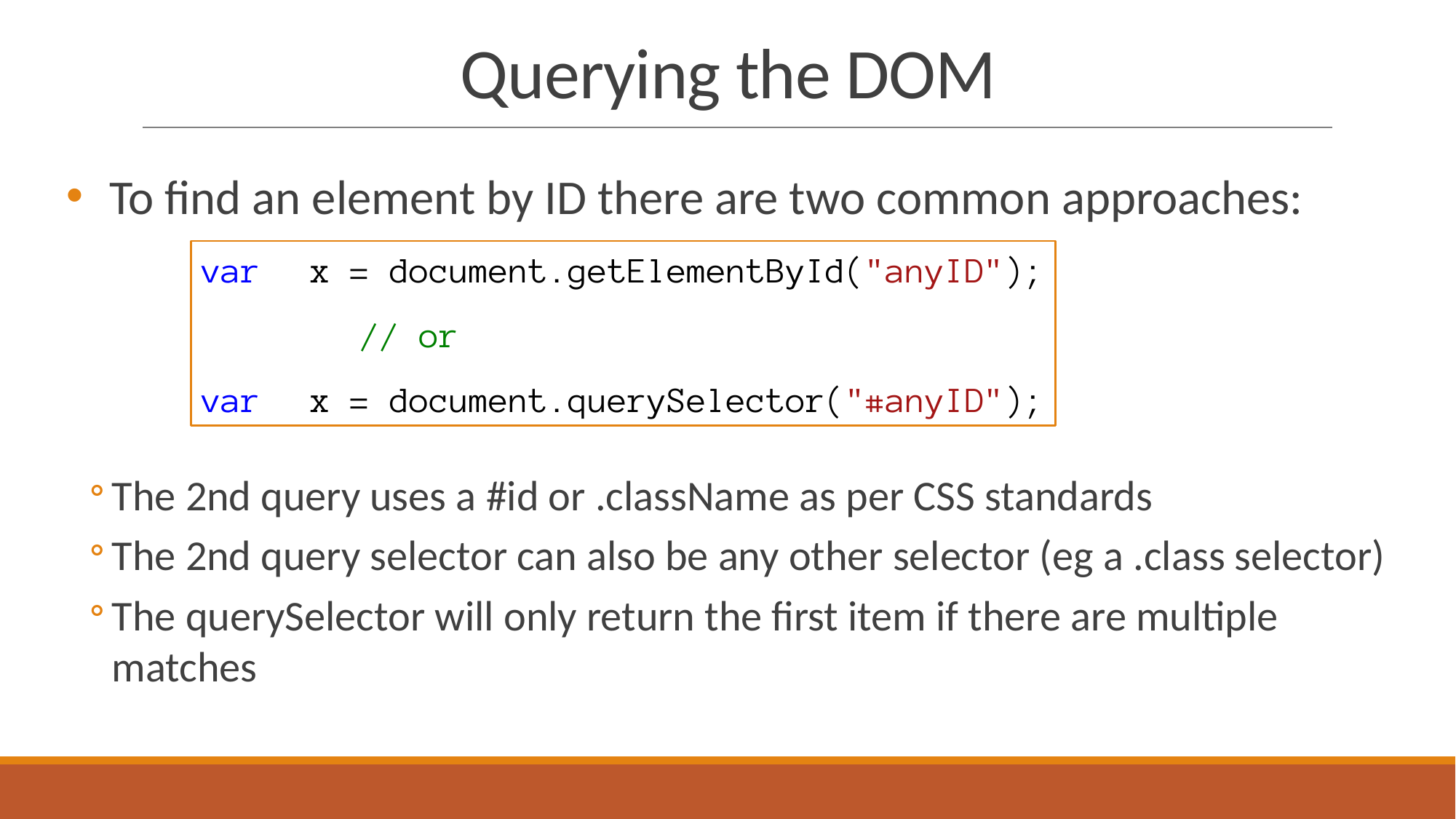

# Querying the DOM
To find an element by ID there are two common approaches:

The 2nd query uses a #id or .className as per CSS standards
The 2nd query selector can also be any other selector (eg a .class selector)
The querySelector will only return the first item if there are multiple matches
var 	x = document.getElementById("anyID");
        // or
var 	x = document.querySelector("#anyID");